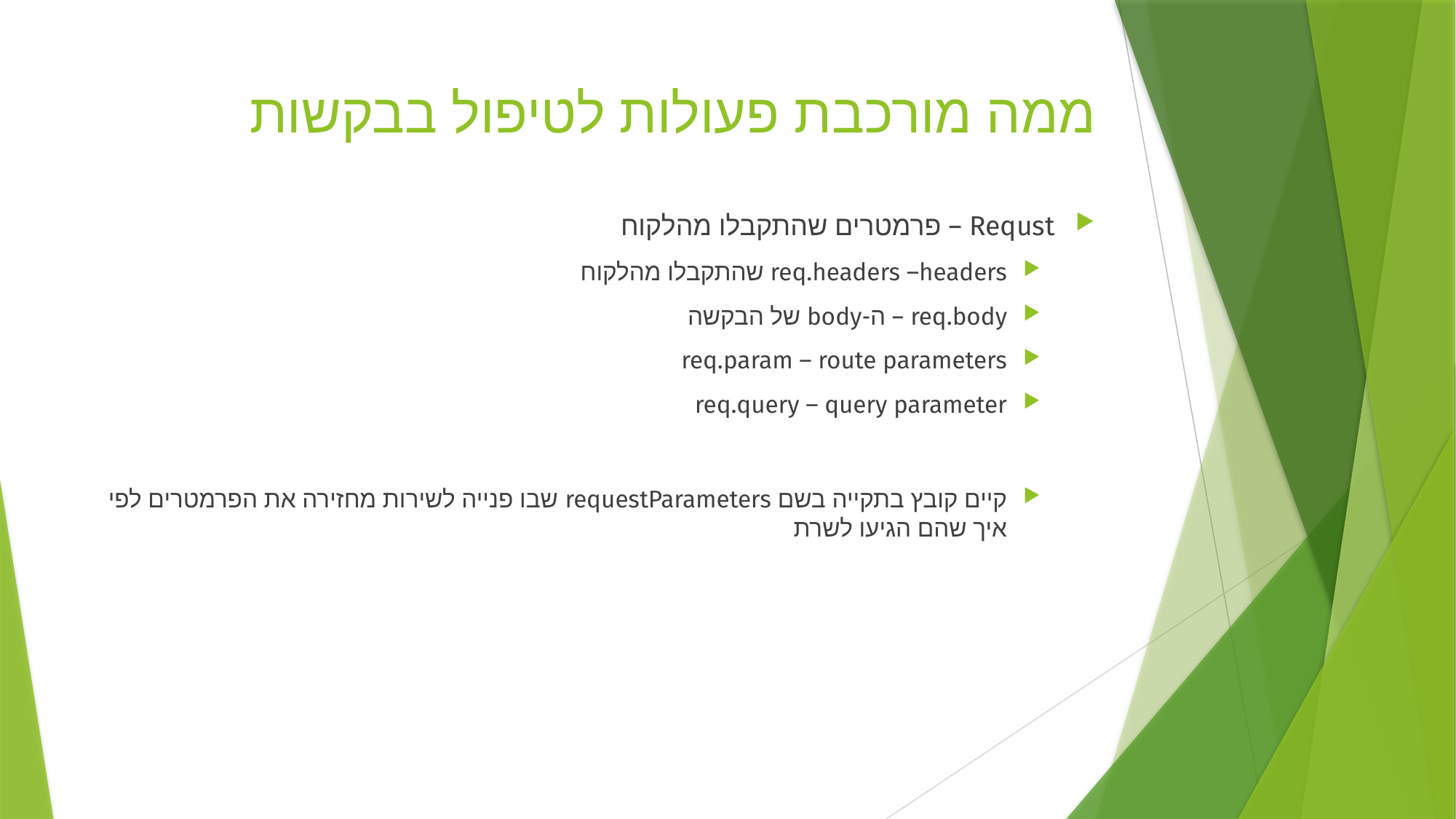

# ממה מורכבת פעולות לטיפול בבקשות
Requst – פרמטרים שהתקבלו מהלקוח
req.headers –headers שהתקבלו מהלקוח
req.body – ה-body של הבקשה
req.param – route parameters
req.query – query parameter

קיים קובץ בתקייה בשם requestParameters שבו פנייה לשירות מחזירה את הפרמטרים לפי איך שהם הגיעו לשרת